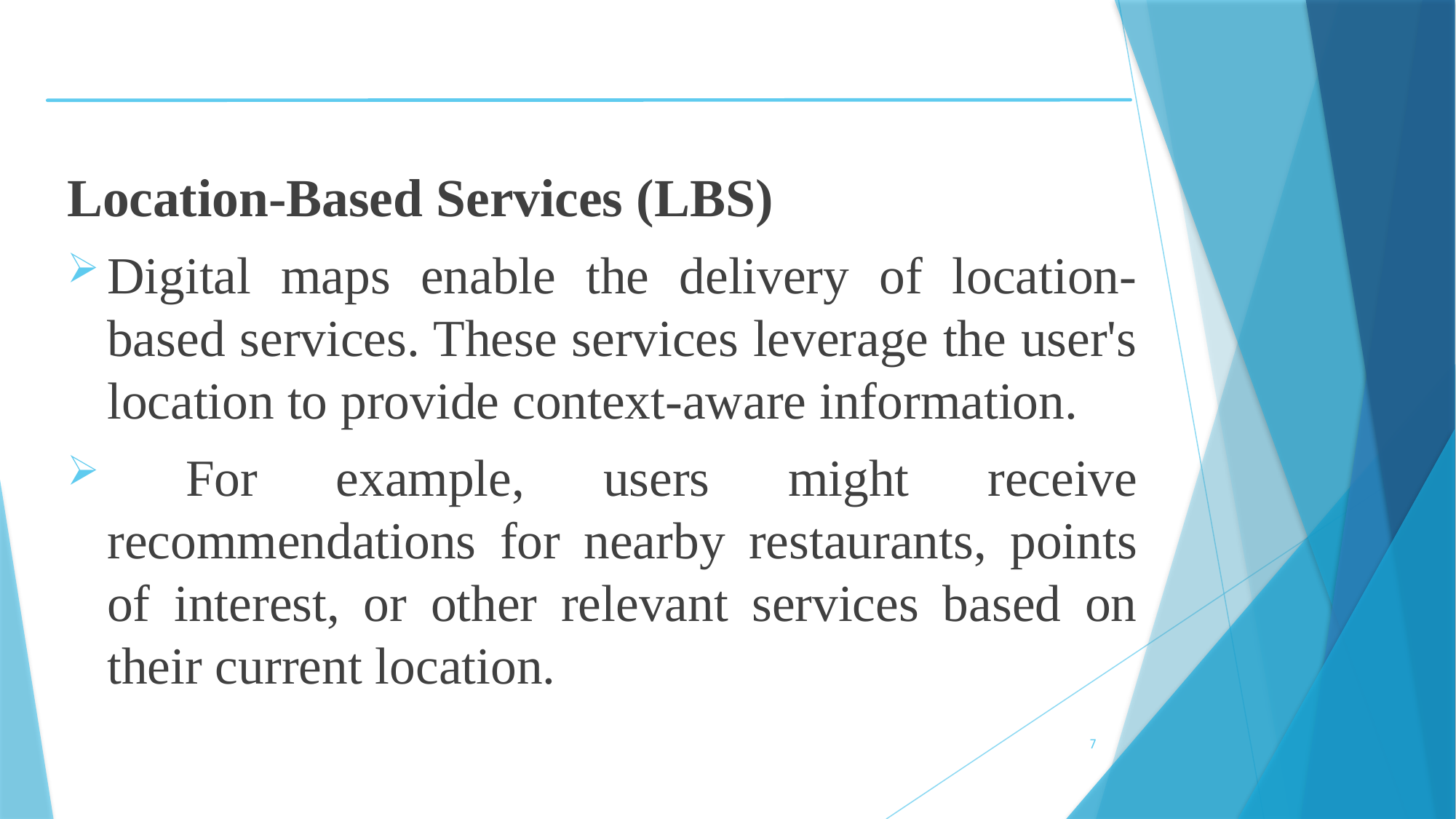

Location-Based Services (LBS)
Digital maps enable the delivery of location-based services. These services leverage the user's location to provide context-aware information.
 For example, users might receive recommendations for nearby restaurants, points of interest, or other relevant services based on their current location.
7